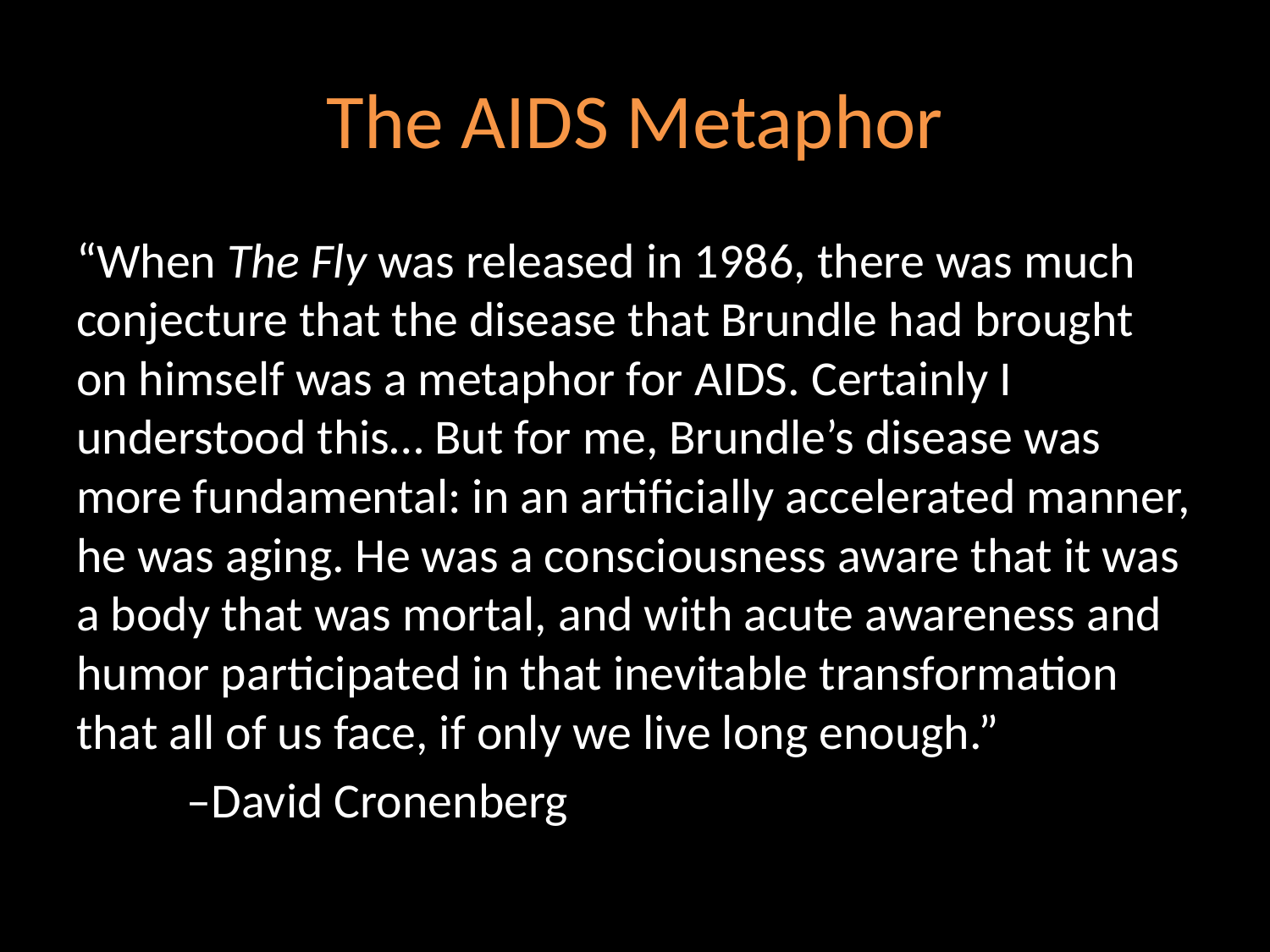

# The AIDS Metaphor
“When The Fly was released in 1986, there was much conjecture that the disease that Brundle had brought on himself was a metaphor for AIDS. Certainly I understood this… But for me, Brundle’s disease was more fundamental: in an artificially accelerated manner, he was aging. He was a consciousness aware that it was a body that was mortal, and with acute awareness and humor participated in that inevitable transformation that all of us face, if only we live long enough.”
					–David Cronenberg